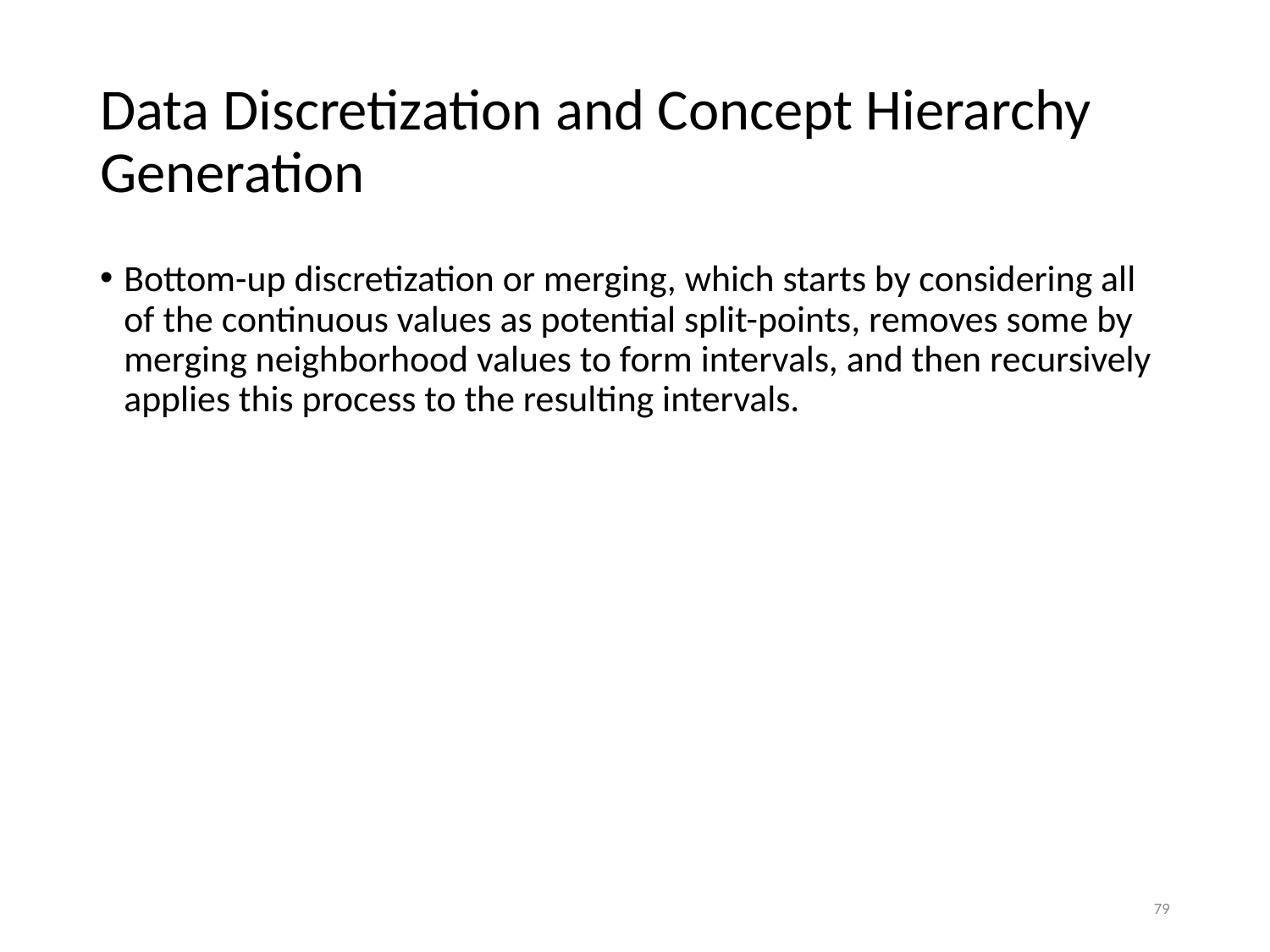

# Data Discretization and Concept Hierarchy Generation
Bottom-up discretization or merging, which starts by considering all of the continuous values as potential split-points, removes some by merging neighborhood values to form intervals, and then recursively applies this process to the resulting intervals.

79